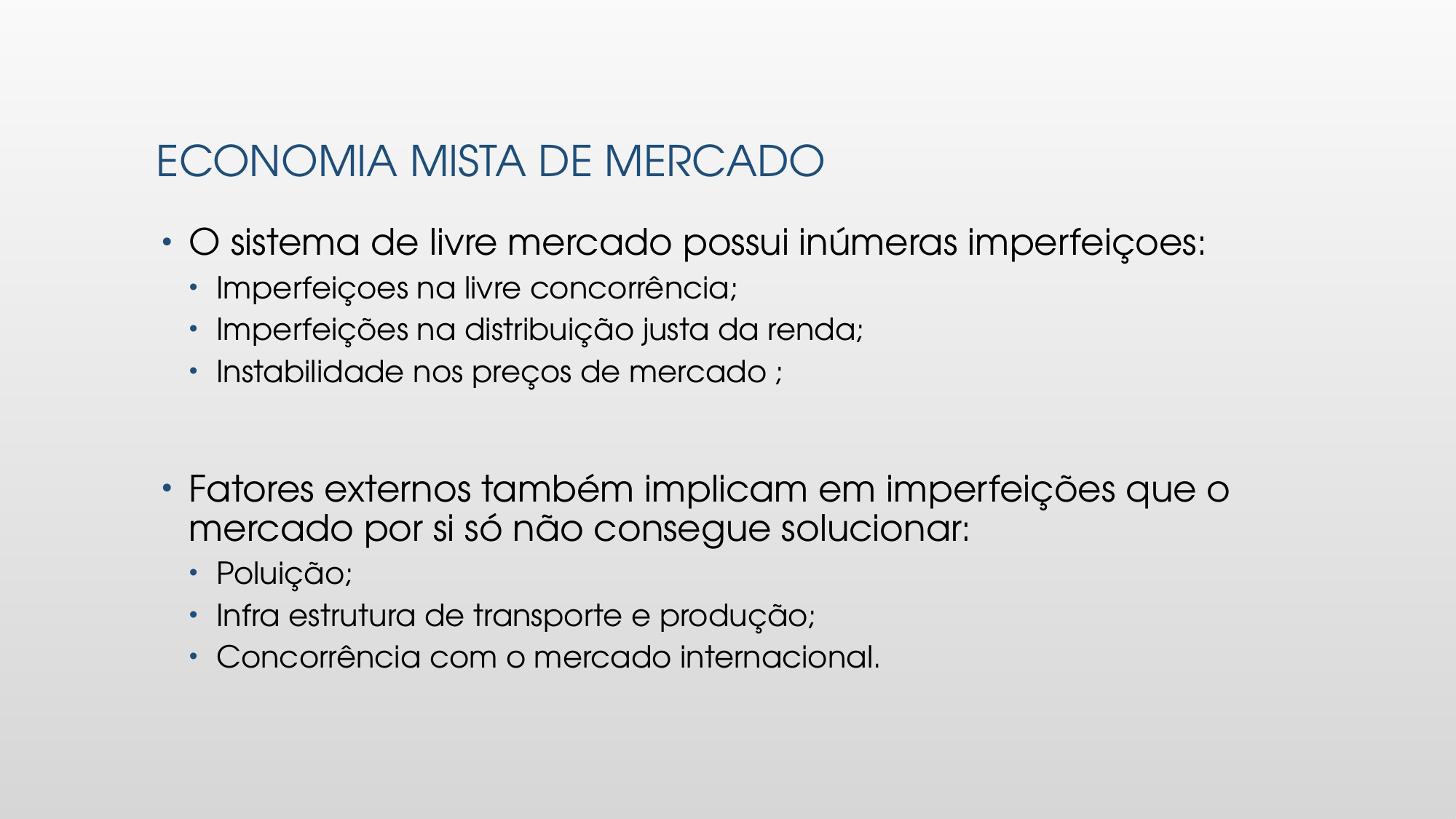

# economia mista de mercado
O sistema de livre mercado possui inúmeras imperfeiçoes:
Imperfeiçoes na livre concorrência;
Imperfeições na distribuição justa da renda;
Instabilidade nos preços de mercado ;

Fatores externos também implicam em imperfeições que o mercado por si só não consegue solucionar:
Poluição;
Infra estrutura de transporte e produção;
Concorrência com o mercado internacional.